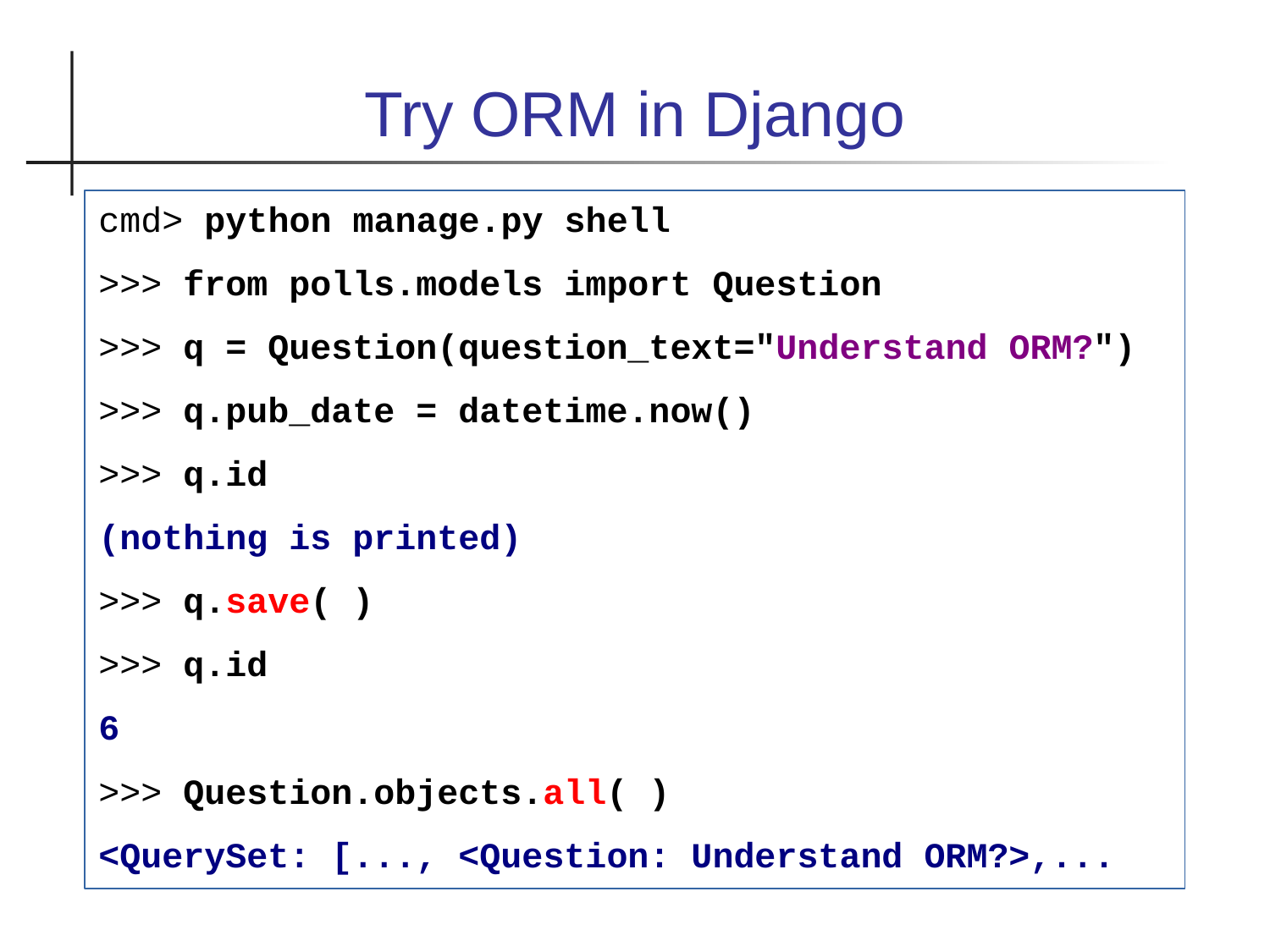

Try ORM in Django
cmd> python manage.py shell
>>> from polls.models import Question
>>> q = Question(question_text="Understand ORM?")
>>> q.pub_date = datetime.now()
>>> q.id
(nothing is printed)
>>> q.save( )
>>> q.id
6
>>> Question.objects.all( )
<QuerySet: [..., <Question: Understand ORM?>,...